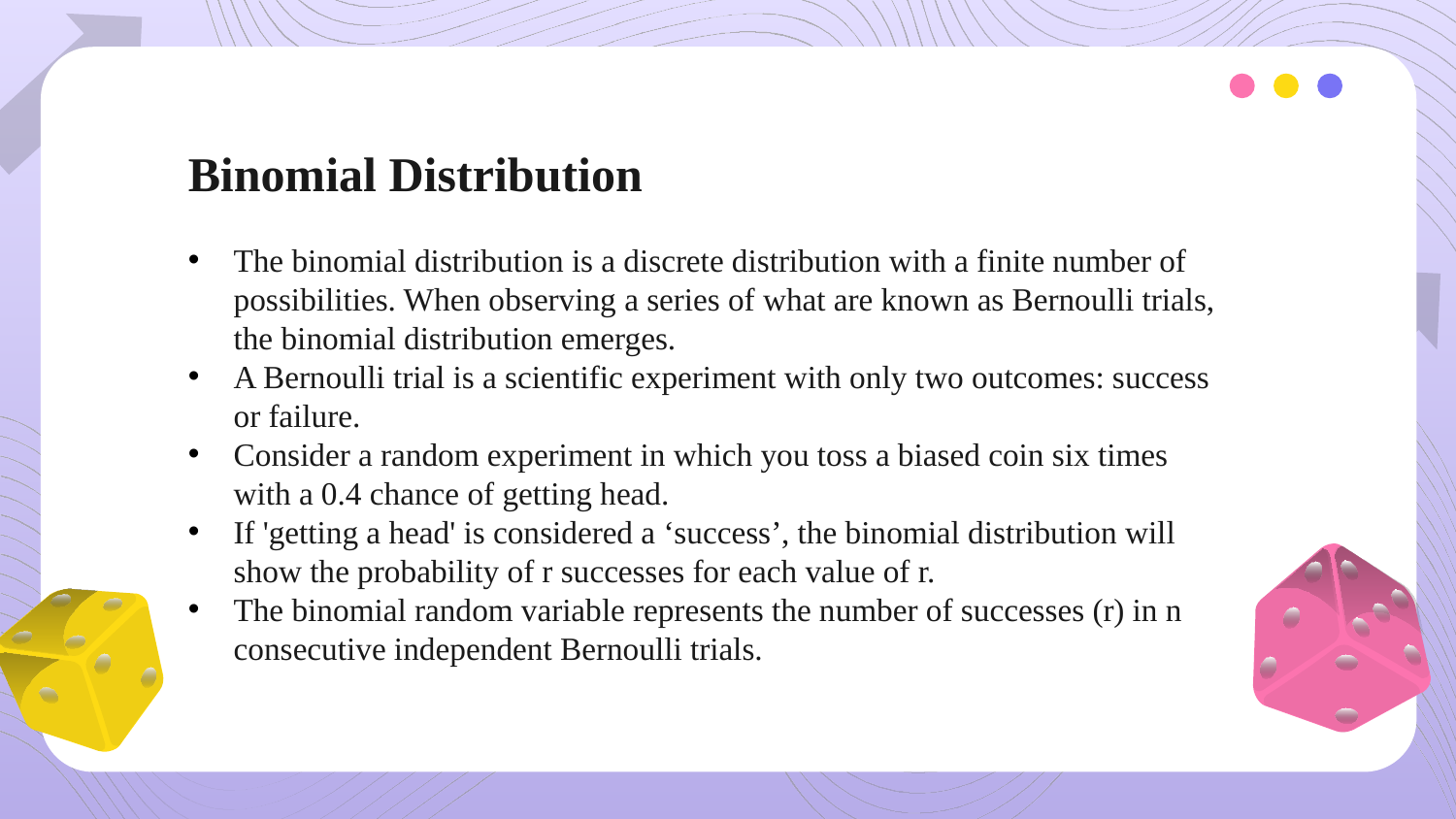

Binomial Distribution

The binomial distribution is a discrete distribution with a finite number of possibilities. When observing a series of what are known as Bernoulli trials, the binomial distribution emerges.
A Bernoulli trial is a scientific experiment with only two outcomes: success or failure.
Consider a random experiment in which you toss a biased coin six times with a 0.4 chance of getting head.
If 'getting a head' is considered a ‘success’, the binomial distribution will show the probability of r successes for each value of r.
The binomial random variable represents the number of successes (r) in n consecutive independent Bernoulli trials.